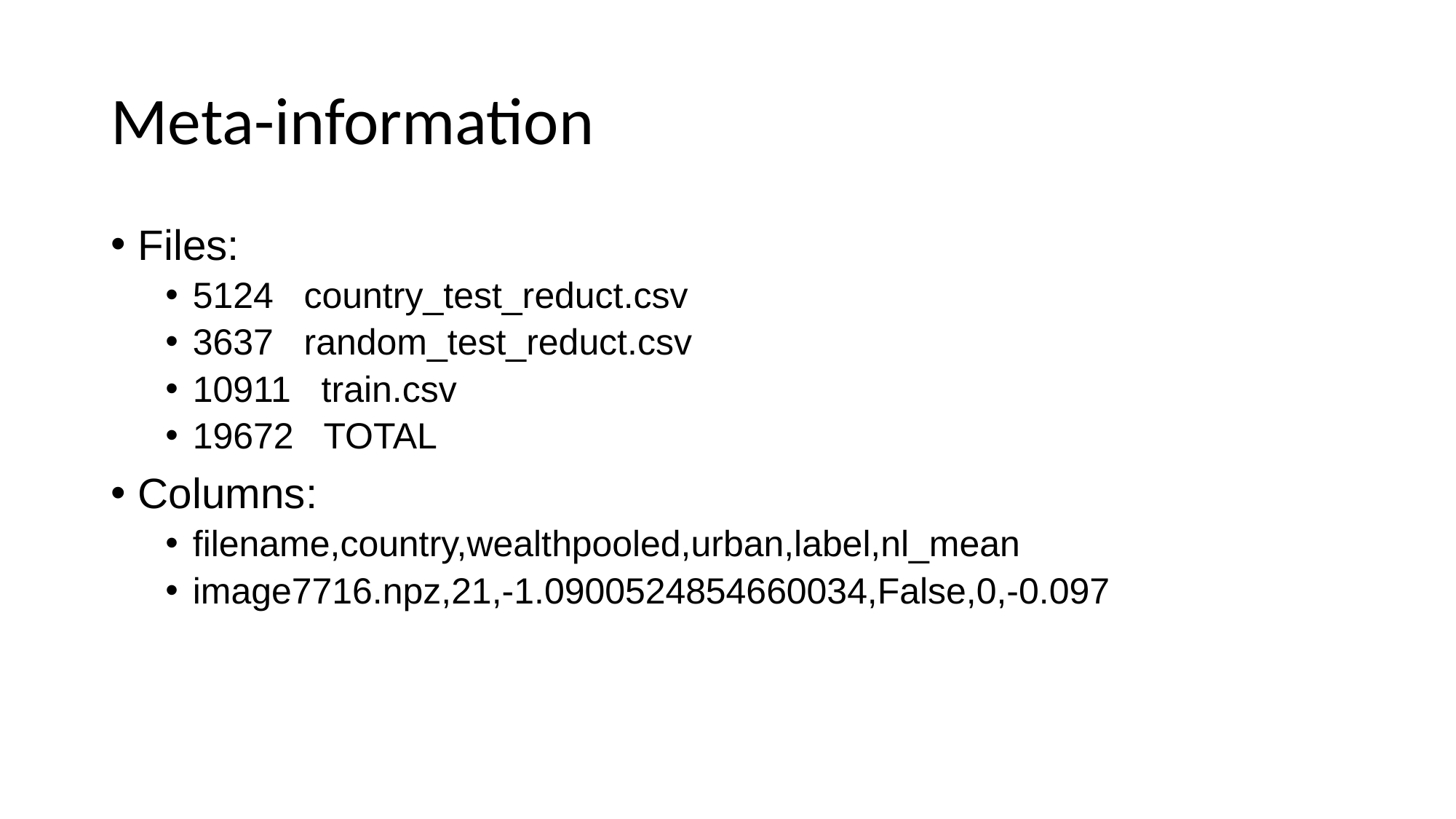

# Meta-information
Files:
5124   country_test_reduct.csv
3637   random_test_reduct.csv
10911   train.csv
19672   TOTAL
Columns:
filename,country,wealthpooled,urban,label,nl_mean
image7716.npz,21,-1.0900524854660034,False,0,-0.097